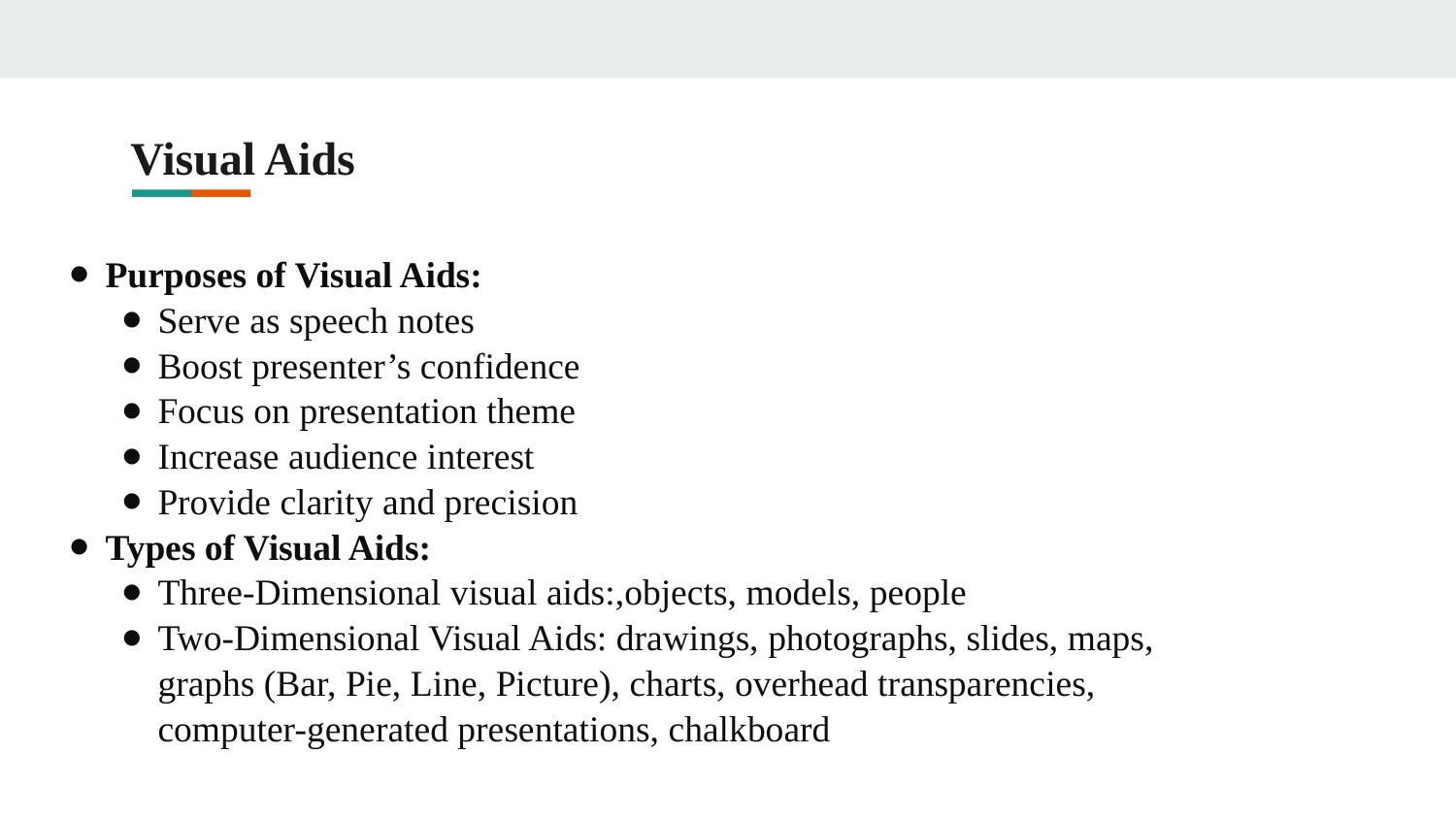

# Visual Aids
Purposes of Visual Aids:
Serve as speech notes
Boost presenter’s confidence
Focus on presentation theme
Increase audience interest
Provide clarity and precision
Types of Visual Aids:
Three-Dimensional visual aids:,objects, models, people
Two-Dimensional Visual Aids: drawings, photographs, slides, maps, graphs (Bar, Pie, Line, Picture), charts, overhead transparencies, computer-generated presentations, chalkboard